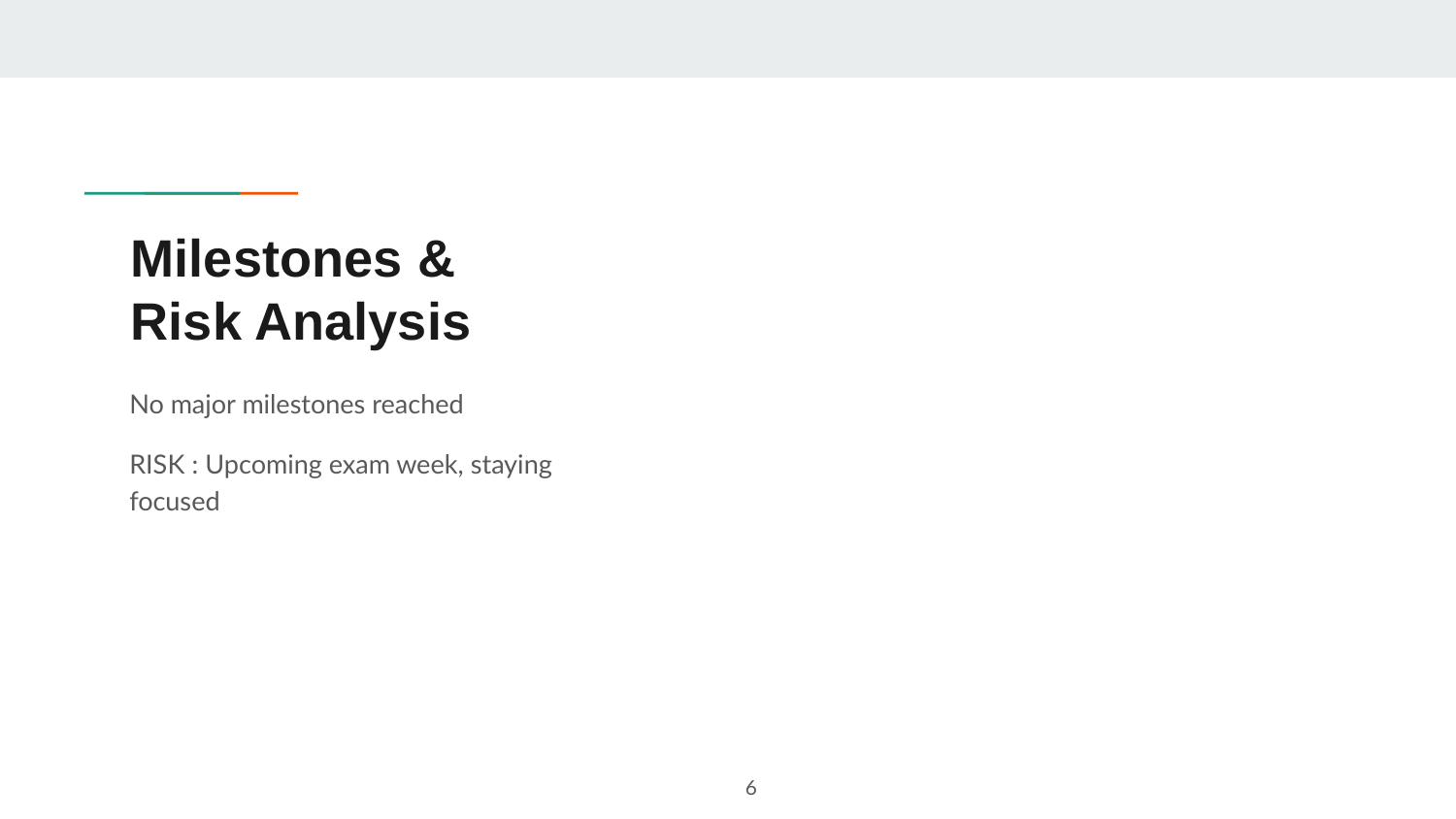

# Milestones &
Risk Analysis
No major milestones reached
RISK : Upcoming exam week, staying focused
6